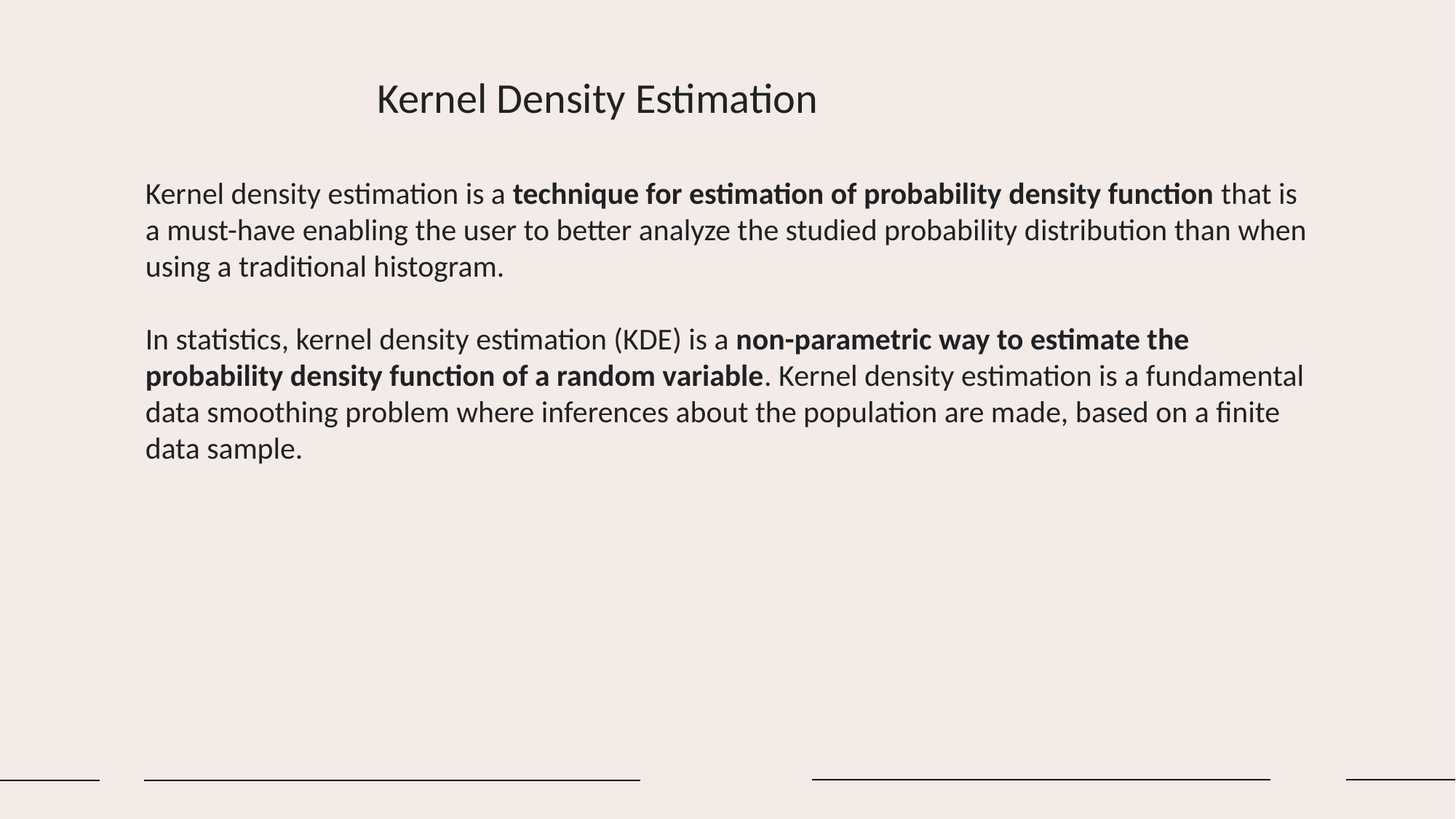

Kernel Density Estimation
Kernel density estimation is a technique for estimation of probability density function that is a must-have enabling the user to better analyze the studied probability distribution than when using a traditional histogram.

In statistics, kernel density estimation (KDE) is a non-parametric way to estimate the probability density function of a random variable. Kernel density estimation is a fundamental data smoothing problem where inferences about the population are made, based on a finite data sample.